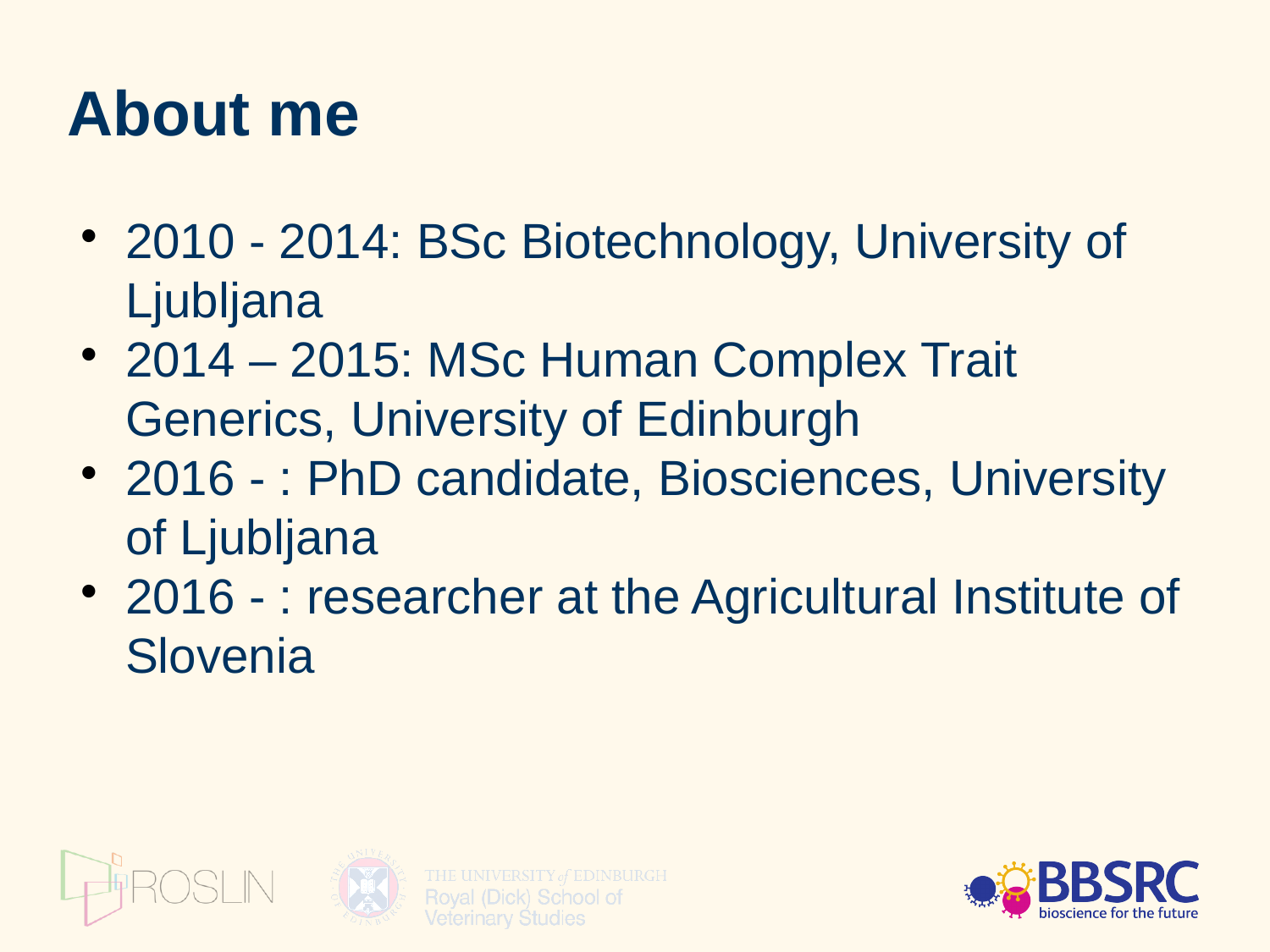

About me
2010 - 2014: BSc Biotechnology, University of Ljubljana
2014 – 2015: MSc Human Complex Trait Generics, University of Edinburgh
2016 - : PhD candidate, Biosciences, University of Ljubljana
2016 - : researcher at the Agricultural Institute of Slovenia